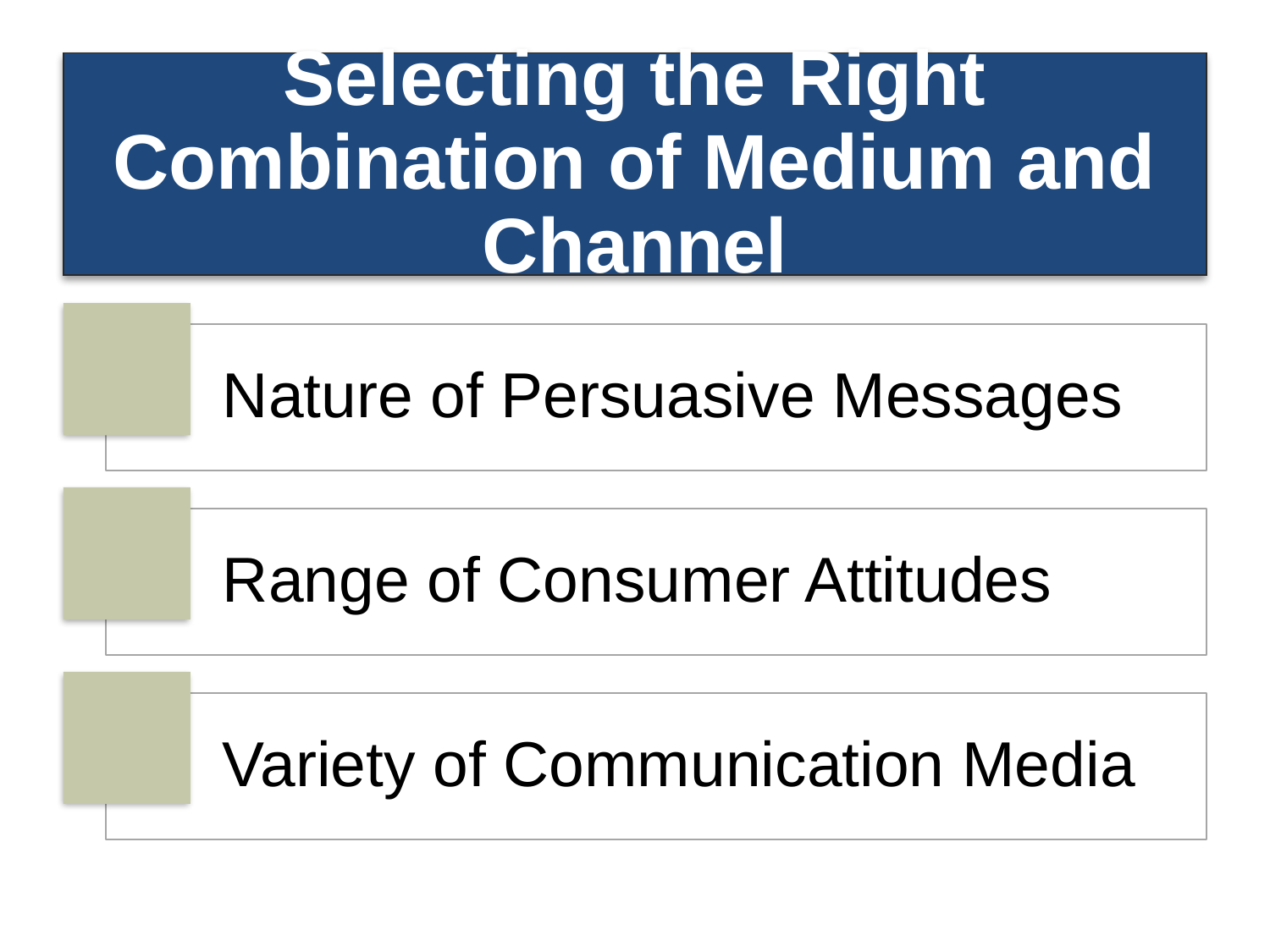

# Selecting the Right Combination of Medium and Channel

 Nature of Persuasive Messages

 Range of Consumer Attitudes

 Variety of Communication Media